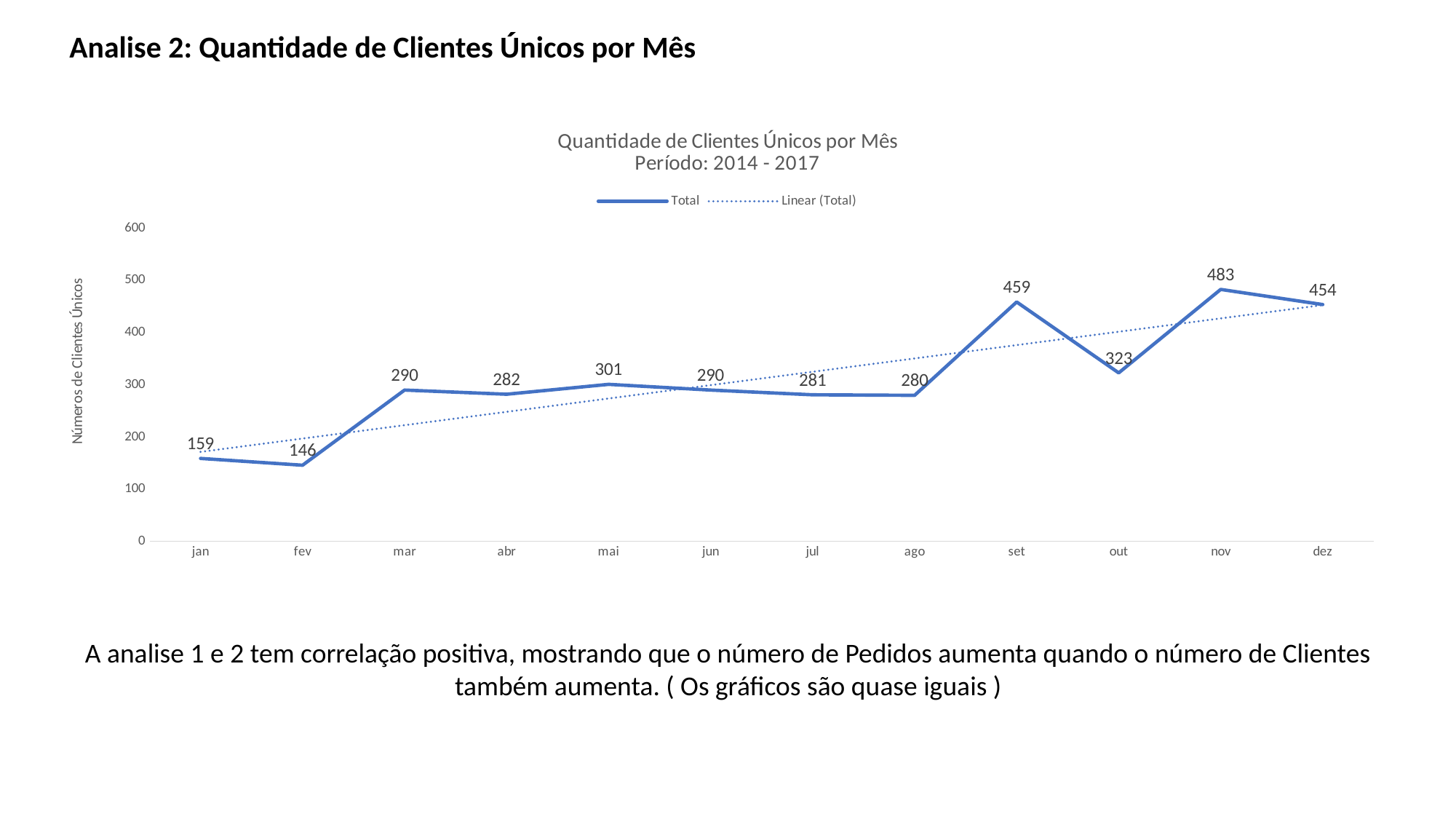

Analise 2: Quantidade de Clientes Únicos por Mês

### Chart: Quantidade de Clientes Únicos por Mês
Período: 2014 - 2017

| Category | Total |
|---|---|
| jan | 159.0 |
| fev | 146.0 |
| mar | 290.0 |
| abr | 282.0 |
| mai | 301.0 |
| jun | 290.0 |
| jul | 281.0 |
| ago | 280.0 |
| set | 459.0 |
| out | 323.0 |
| nov | 483.0 |
| dez | 454.0 |
A analise 1 e 2 tem correlação positiva, mostrando que o número de Pedidos aumenta quando o número de Clientes também aumenta. ( Os gráficos são quase iguais )